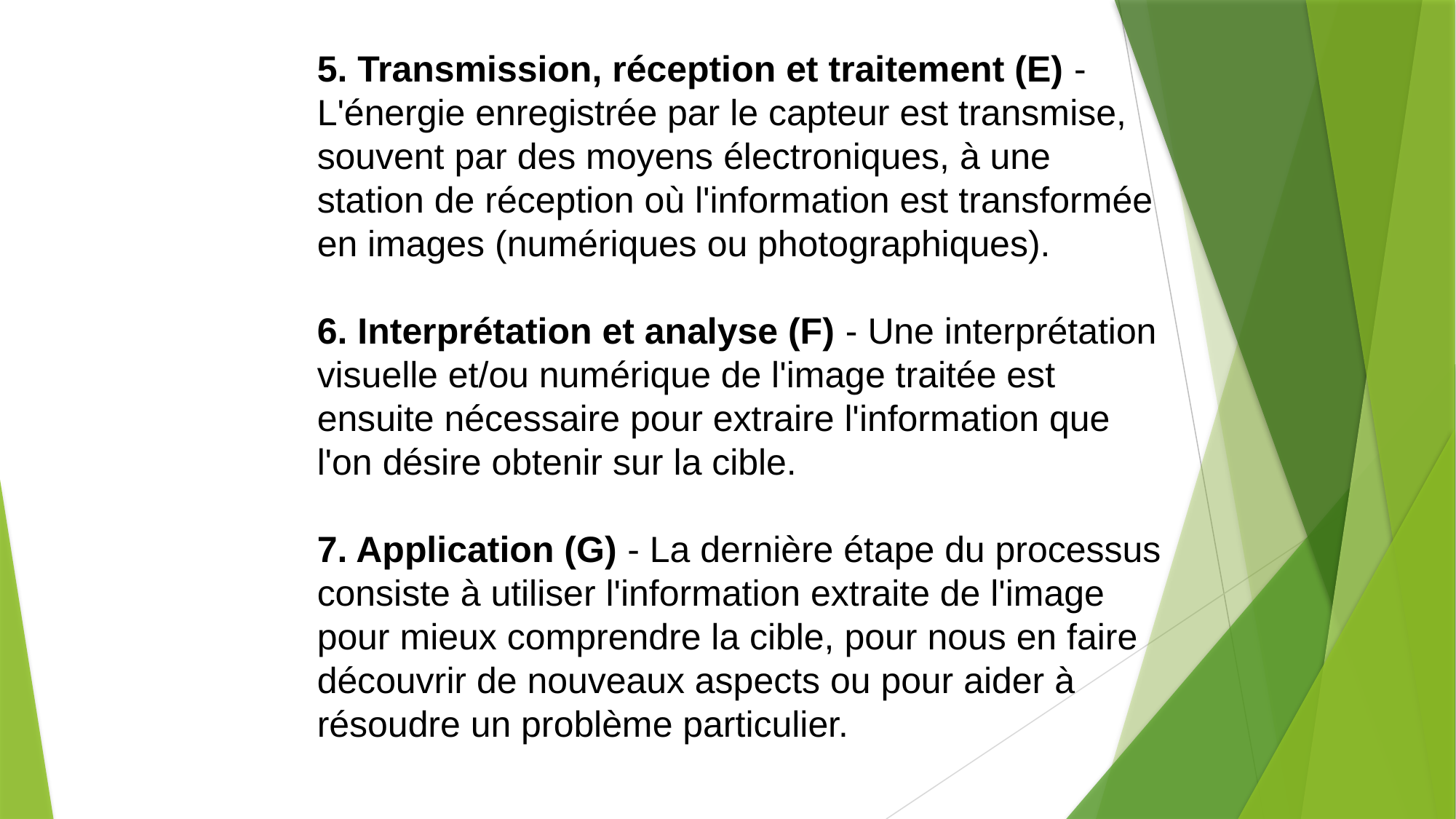

5. Transmission, réception et traitement (E) - L'énergie enregistrée par le capteur est transmise, souvent par des moyens électroniques, à une station de réception où l'information est transformée en images (numériques ou photographiques).

6. Interprétation et analyse (F) - Une interprétation visuelle et/ou numérique de l'image traitée est ensuite nécessaire pour extraire l'information que l'on désire obtenir sur la cible.

7. Application (G) - La dernière étape du processus consiste à utiliser l'information extraite de l'image pour mieux comprendre la cible, pour nous en faire découvrir de nouveaux aspects ou pour aider à résoudre un problème particulier.